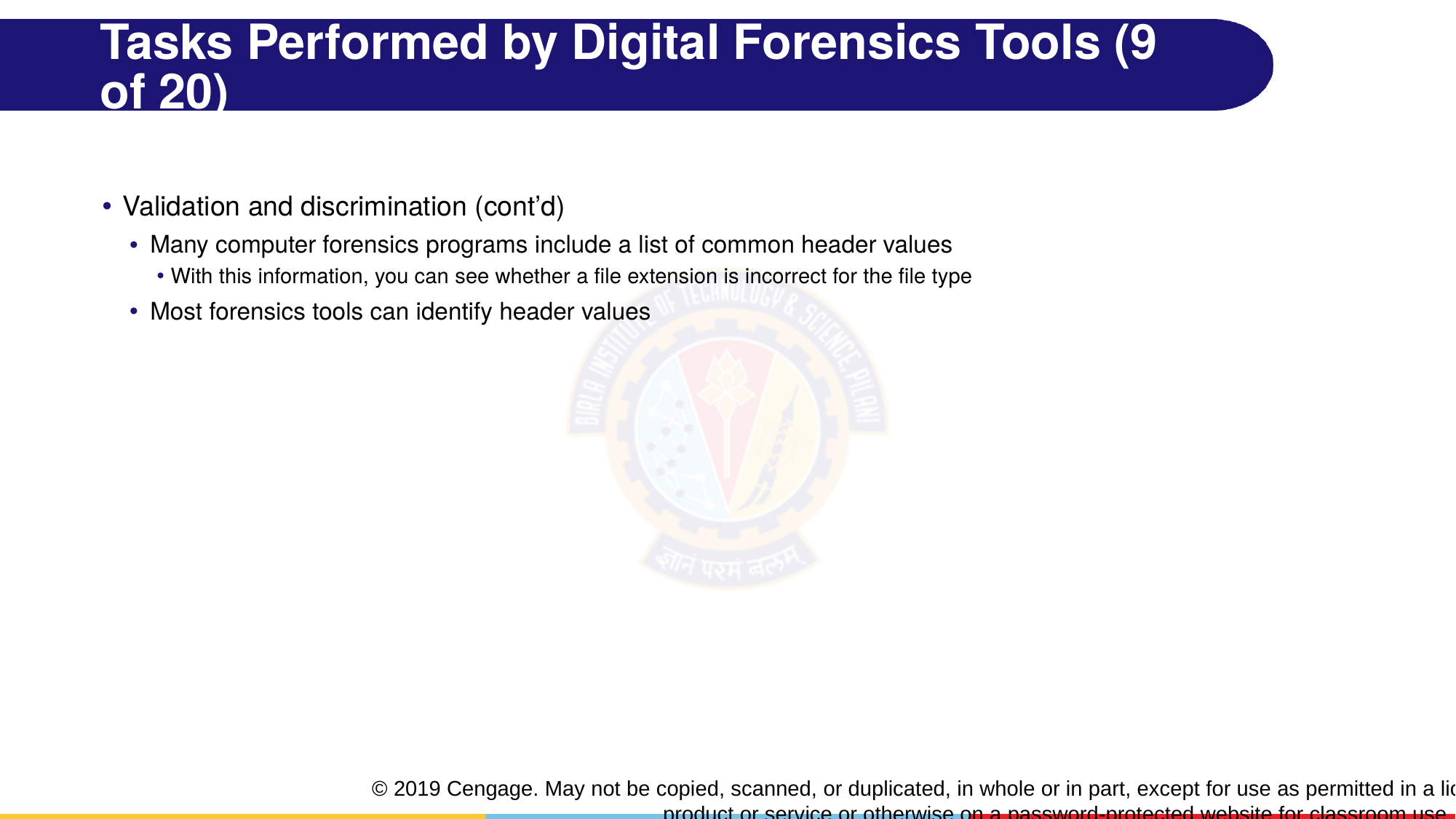

# Tasks Performed by Digital Forensics Tools (9 of 20)

Validation and discrimination (cont’d)
Many computer forensics programs include a list of common header values
With this information, you can see whether a file extension is incorrect for the file type
Most forensics tools can identify header values
© 2019 Cengage. May not be copied, scanned, or duplicated, in whole or in part, except for use as permitted in a license distributed with a certain product or service or otherwise on a password-protected website for classroom use.